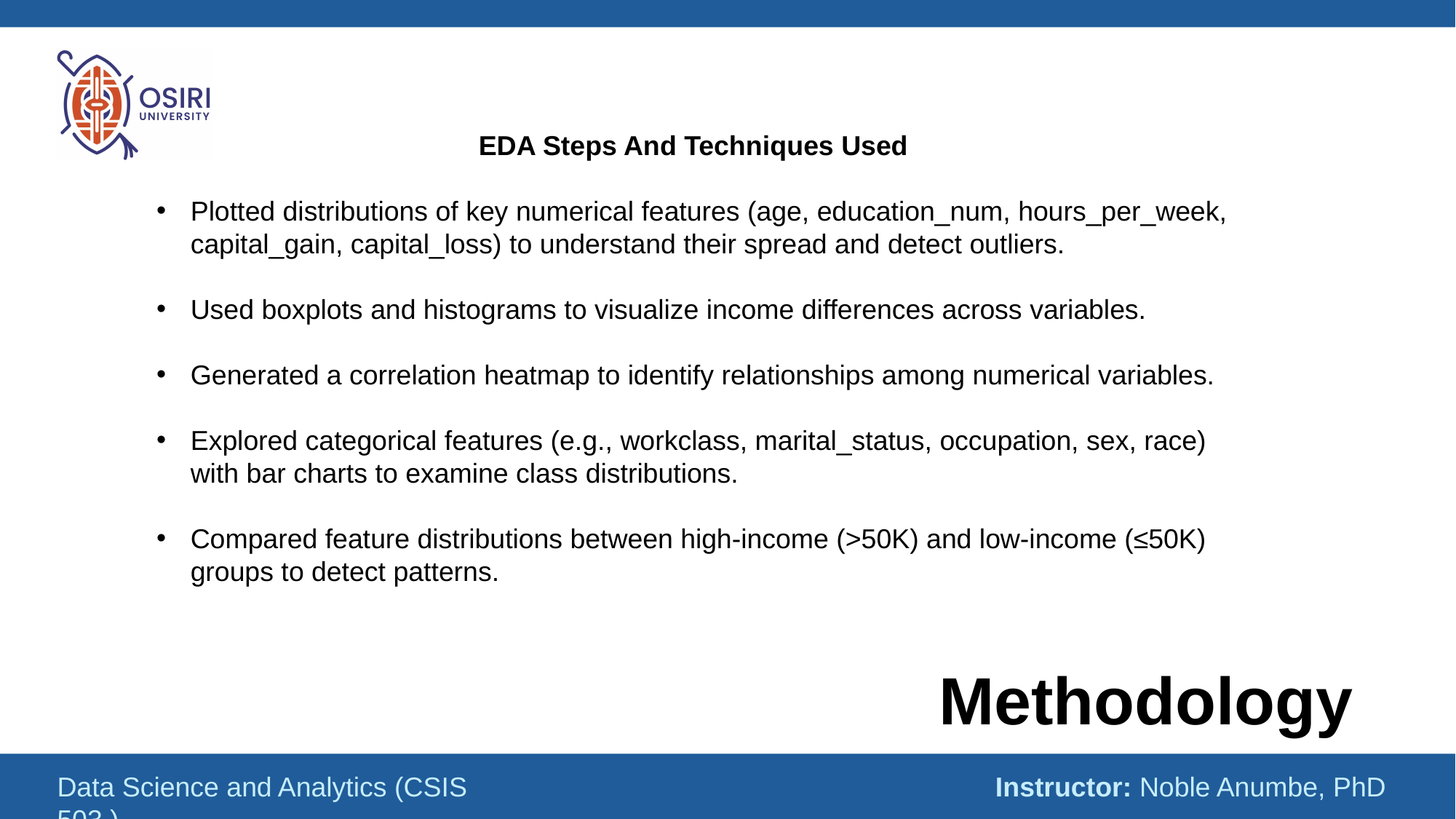

EDA Steps And Techniques Used

Plotted distributions of key numerical features (age, education_num, hours_per_week, capital_gain, capital_loss) to understand their spread and detect outliers.

Used boxplots and histograms to visualize income differences across variables.

Generated a correlation heatmap to identify relationships among numerical variables.

Explored categorical features (e.g., workclass, marital_status, occupation, sex, race) with bar charts to examine class distributions.

Compared feature distributions between high-income (>50K) and low-income (≤50K) groups to detect patterns.

# Methodology